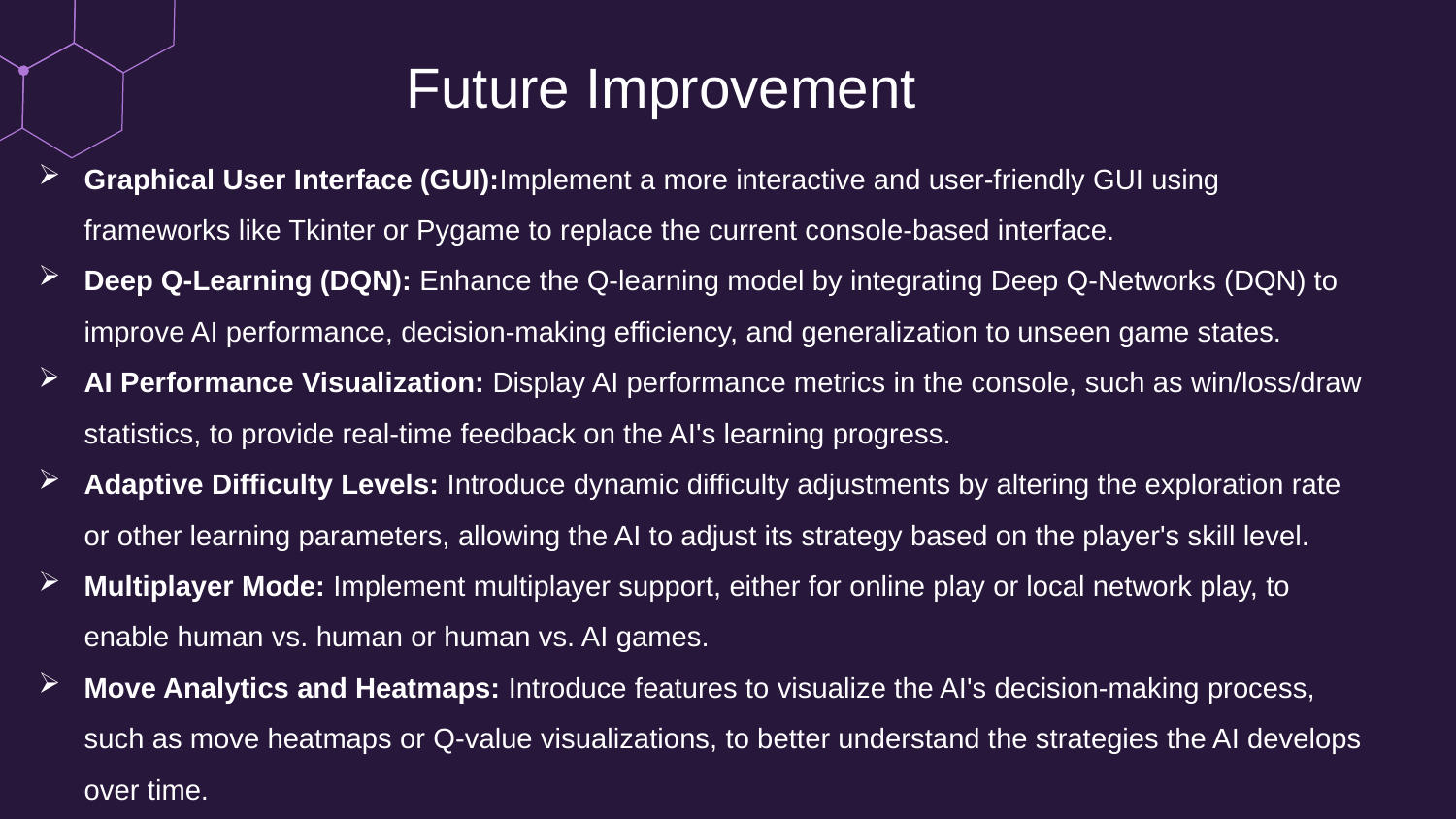

Future Improvement
Graphical User Interface (GUI):Implement a more interactive and user-friendly GUI using frameworks like Tkinter or Pygame to replace the current console-based interface.
Deep Q-Learning (DQN): Enhance the Q-learning model by integrating Deep Q-Networks (DQN) to improve AI performance, decision-making efficiency, and generalization to unseen game states.
AI Performance Visualization: Display AI performance metrics in the console, such as win/loss/draw statistics, to provide real-time feedback on the AI's learning progress.
Adaptive Difficulty Levels: Introduce dynamic difficulty adjustments by altering the exploration rate or other learning parameters, allowing the AI to adjust its strategy based on the player's skill level.
Multiplayer Mode: Implement multiplayer support, either for online play or local network play, to enable human vs. human or human vs. AI games.
Move Analytics and Heatmaps: Introduce features to visualize the AI's decision-making process, such as move heatmaps or Q-value visualizations, to better understand the strategies the AI develops over time.